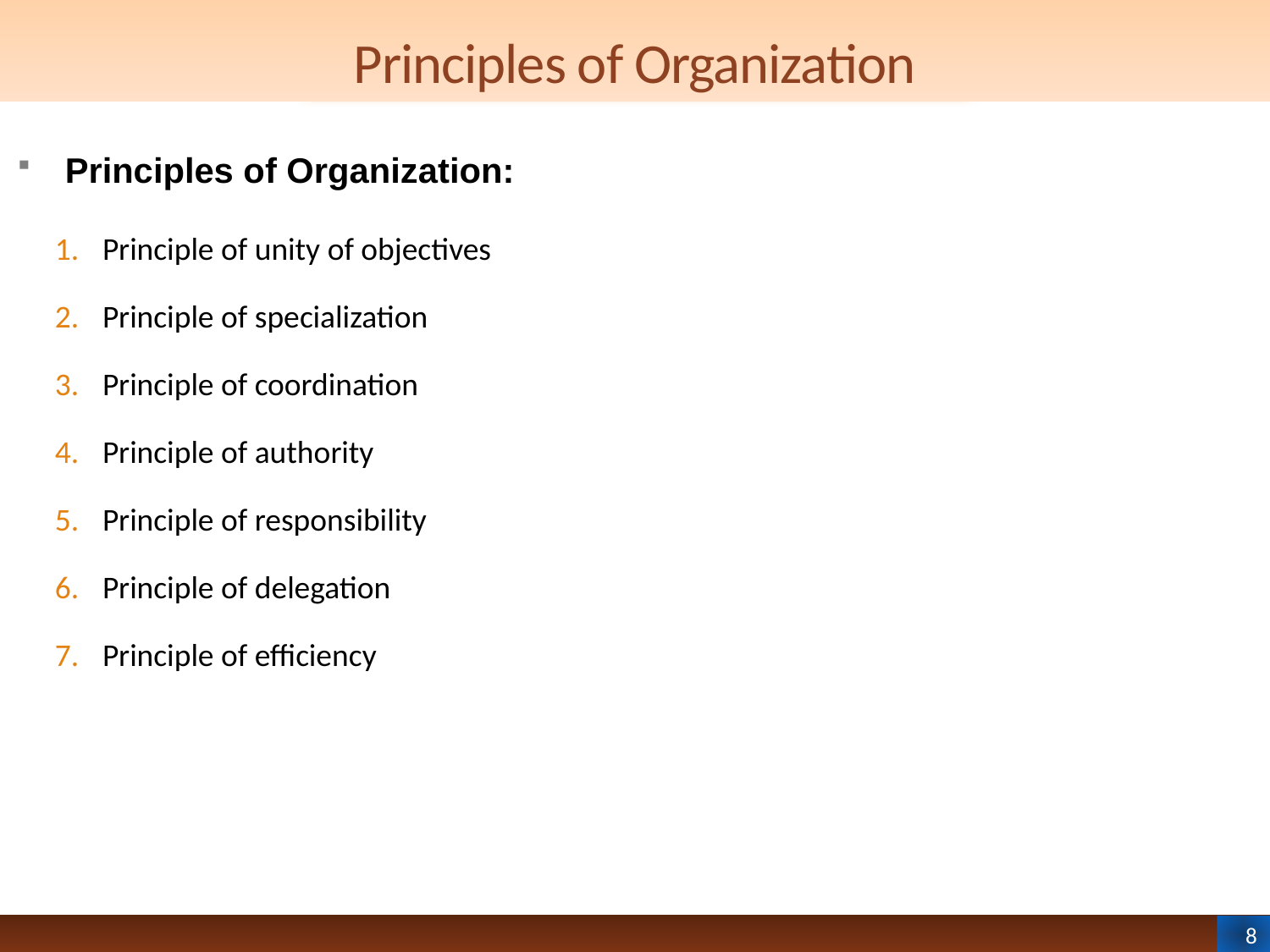

# Principles of Organization
Principles of Organization:
Principle of unity of objectives
Principle of specialization
Principle of coordination
Principle of authority
Principle of responsibility
Principle of delegation
Principle of efficiency

8